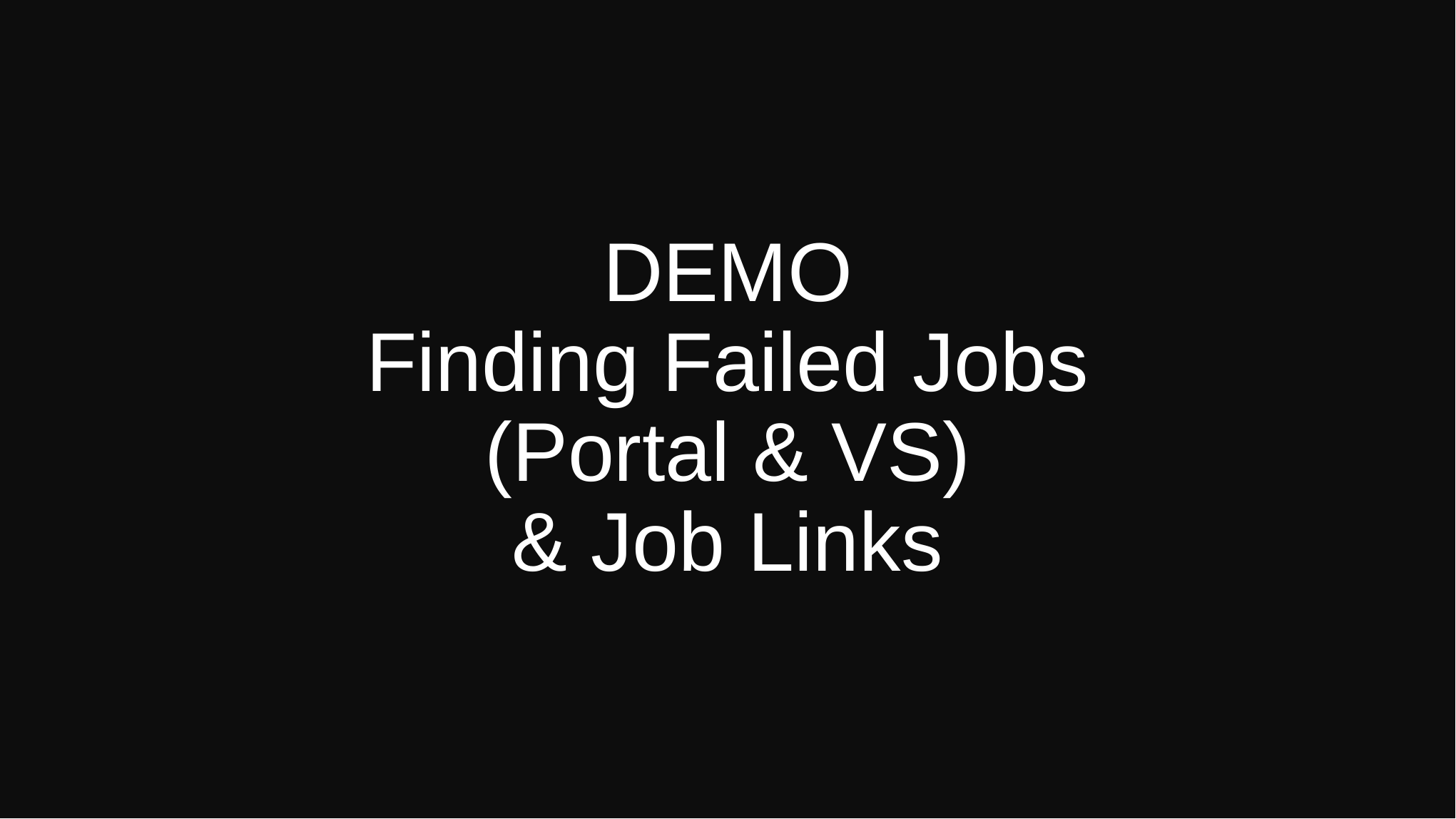

DEMO
Finding Failed Jobs
(Portal & VS)
& Job Links